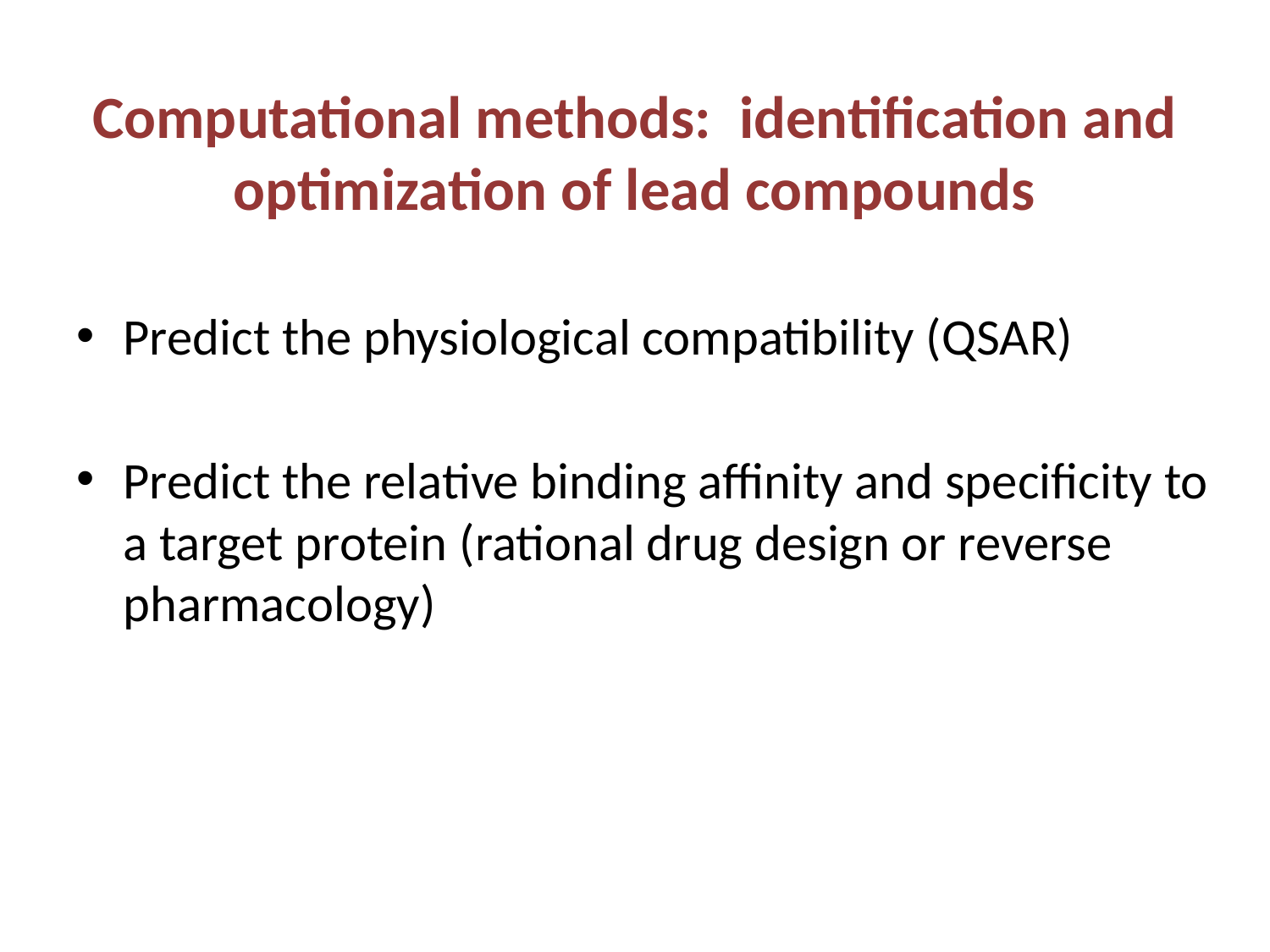

# Computational methods:  identification and optimization of lead compounds
Predict the physiological compatibility (QSAR)

Predict the relative binding affinity and specificity to a target protein (rational drug design or reverse pharmacology)